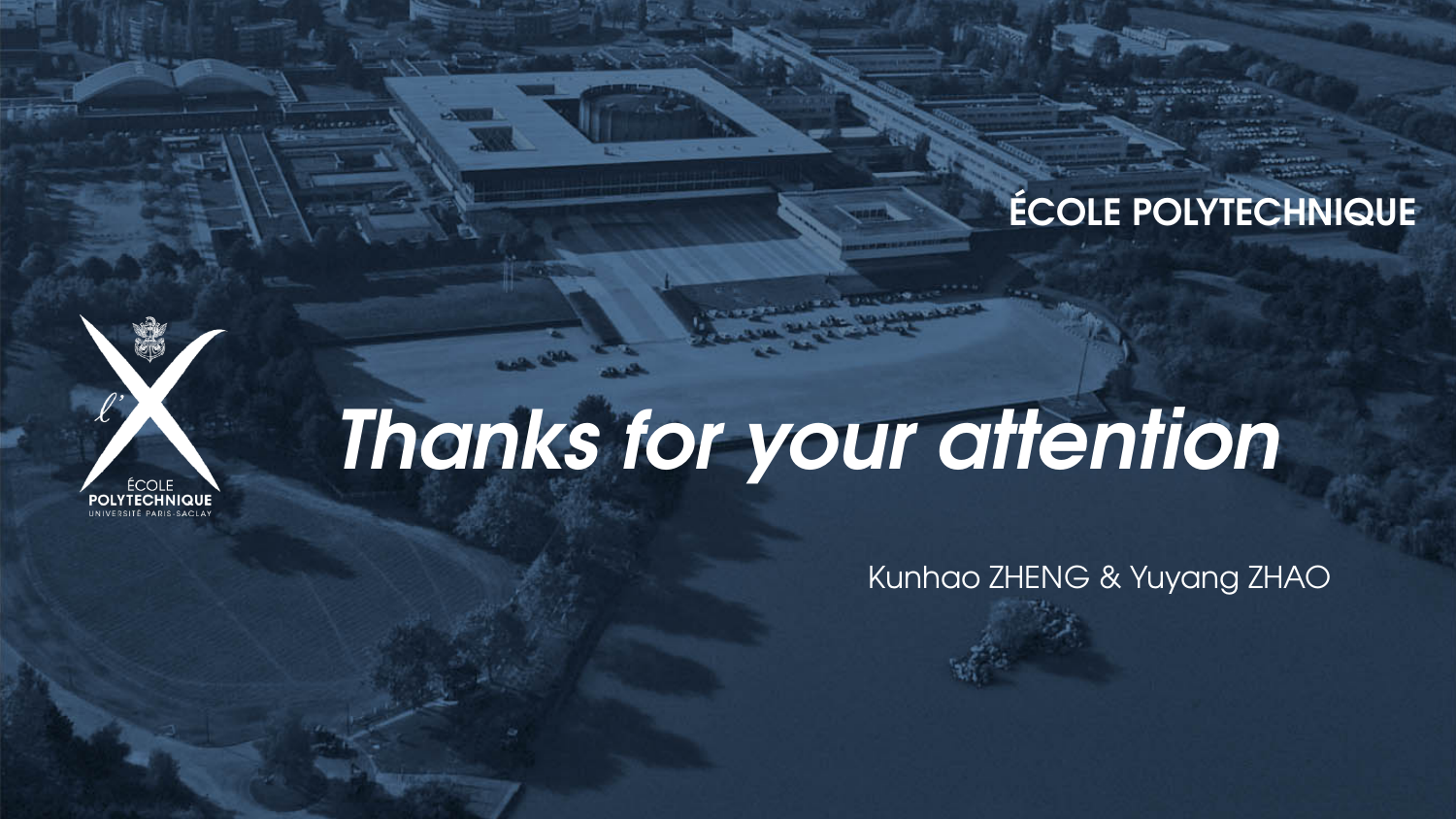

# ÉCOLE POLYTECHNIQUE

Thanks for your attention
   Kunhao ZHENG & Yuyang ZHAO